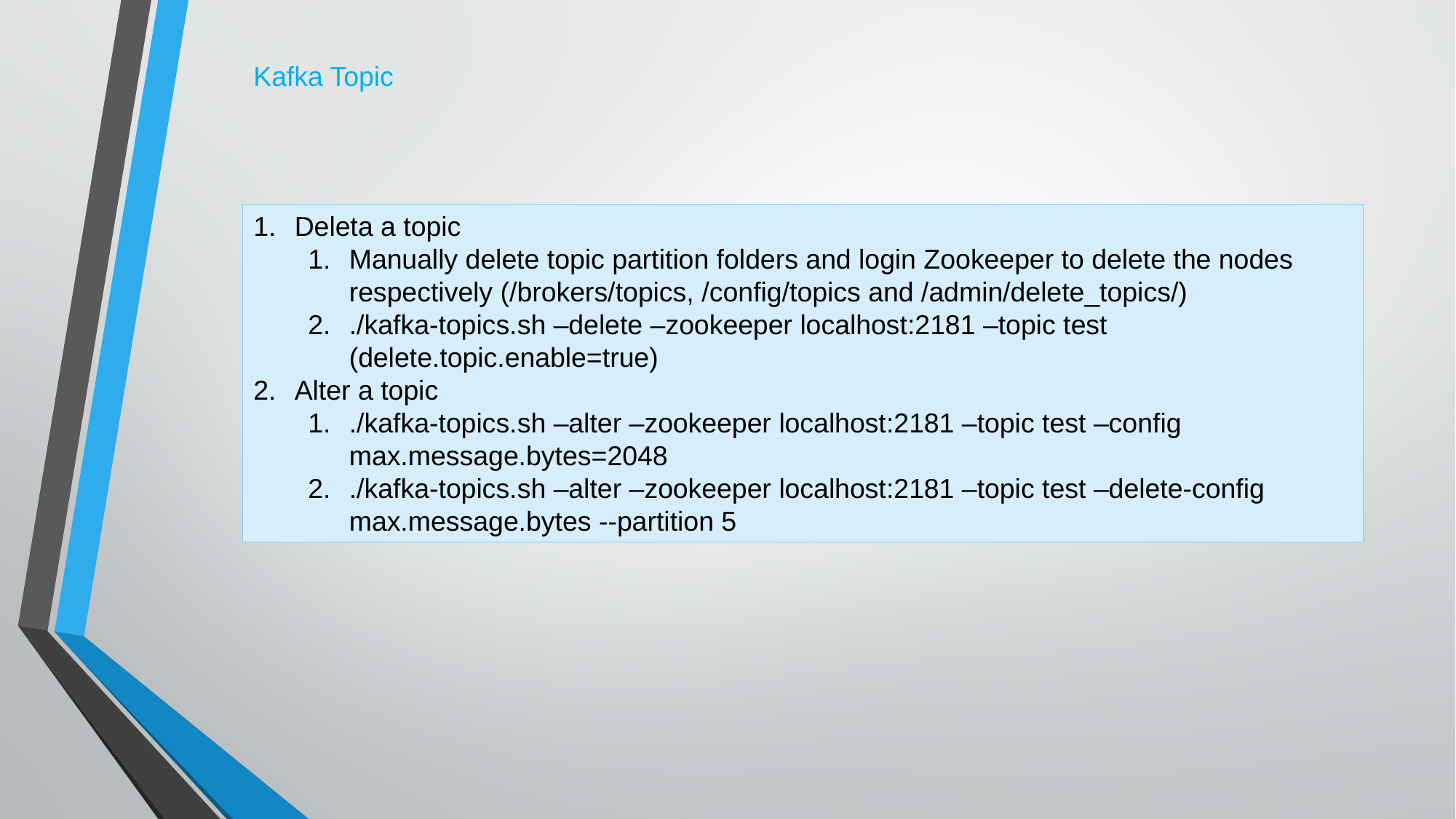

Kafka Topic
Deleta a topic
Manually delete topic partition folders and login Zookeeper to delete the nodes respectively (/brokers/topics, /config/topics and /admin/delete_topics/)
./kafka-topics.sh –delete –zookeeper localhost:2181 –topic test (delete.topic.enable=true)
Alter a topic
./kafka-topics.sh –alter –zookeeper localhost:2181 –topic test –config max.message.bytes=2048
./kafka-topics.sh –alter –zookeeper localhost:2181 –topic test –delete-config max.message.bytes --partition 5